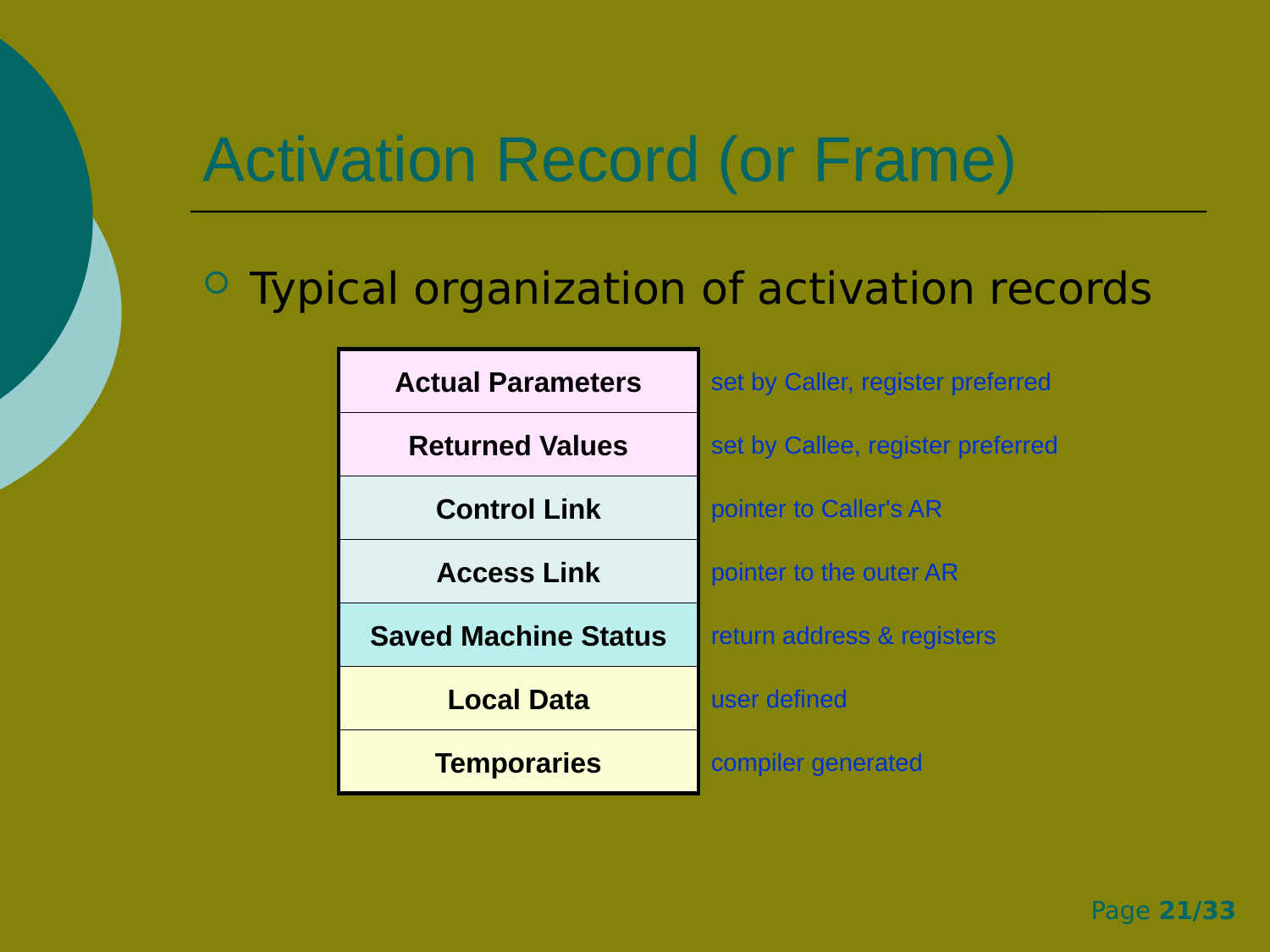

# Activation Record (or Frame)
Typical organization of activation records
Actual Parameters

Returned Values
Control Link
Access Link
Saved Machine Status
Local Data
Temporaries
set by Caller, register preferred
set by Callee, register preferred
pointer to Caller's AR
pointer to the outer AR
return address & registers
user defined
compiler generated